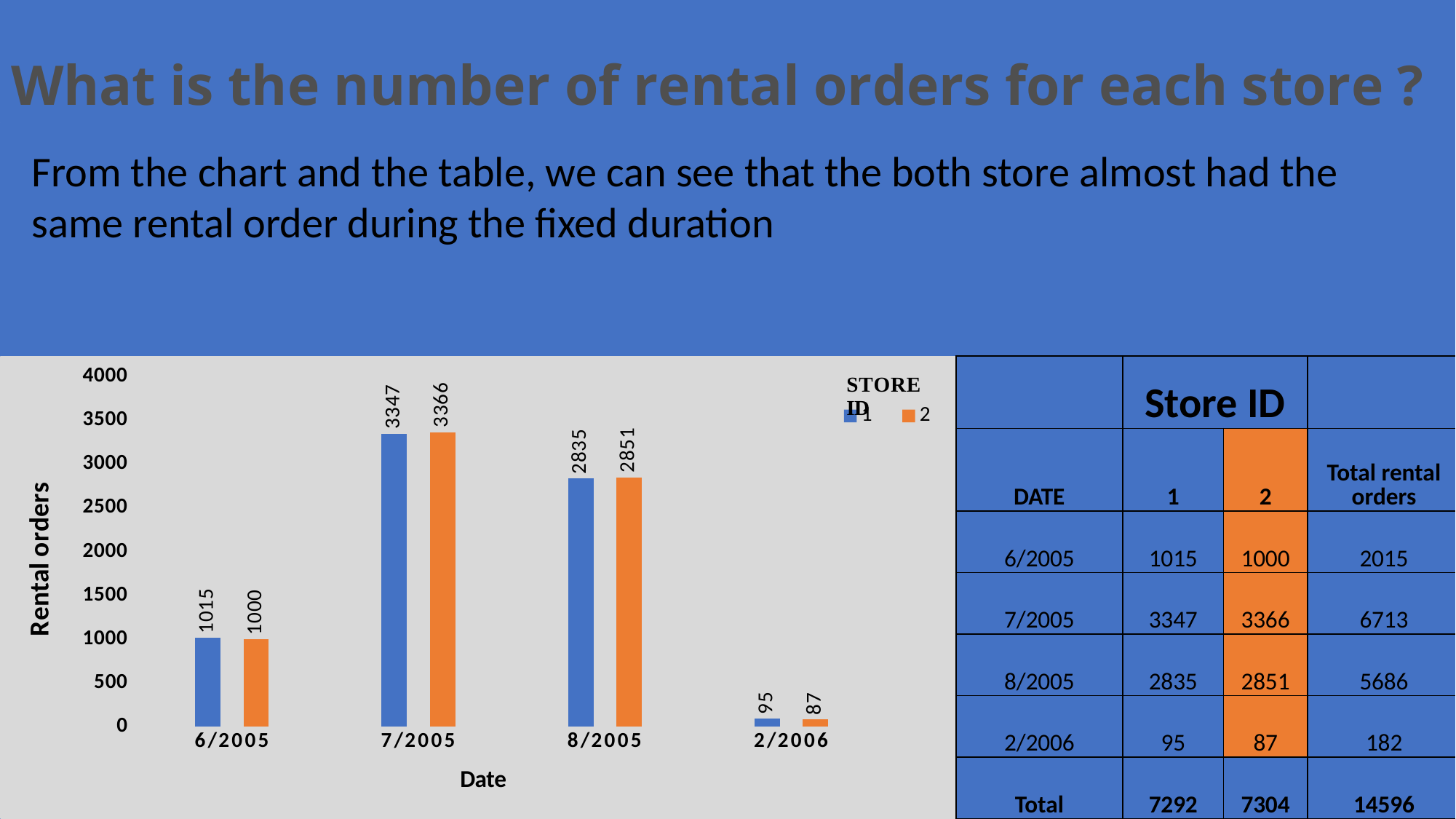

# What is the number of rental orders for each store ?

### Chart: Rental Count for eaCh category

| Category |
|---|
From the chart and the table, we can see that the both store almost had the same rental order during the fixed duration

### Chart

| Category | 1 | 2 |
|---|---|---|
| 6/2005 | 1015.0 | 1000.0 |
| 7/2005 | 3347.0 | 3366.0 |
| 8/2005 | 2835.0 | 2851.0 |
| 2/2006 | 95.0 | 87.0 |
|  | Store ID |  |  |
| --- | --- | --- | --- |
| DATE | 1 | 2 | Total rental orders |
| 6/2005 | 1015 | 1000 | 2015 |
| 7/2005 | 3347 | 3366 | 6713 |
| 8/2005 | 2835 | 2851 | 5686 |
| 2/2006 | 95 | 87 | 182 |
| Total | 7292 | 7304 | 14596 |